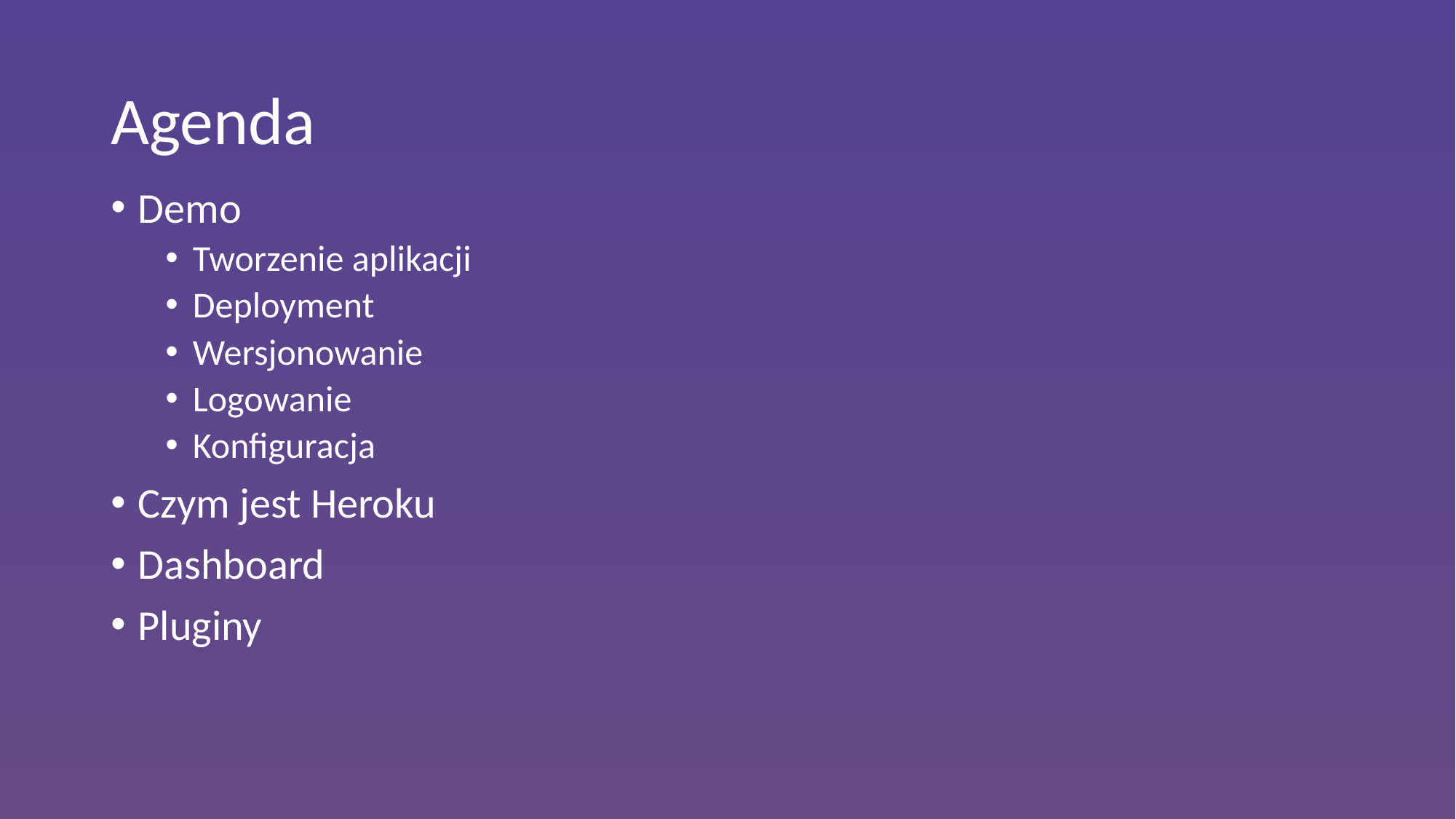

# Agenda
Demo
Tworzenie aplikacji
Deployment
Wersjonowanie
Logowanie
Konfiguracja
Czym jest Heroku
Dashboard
Pluginy